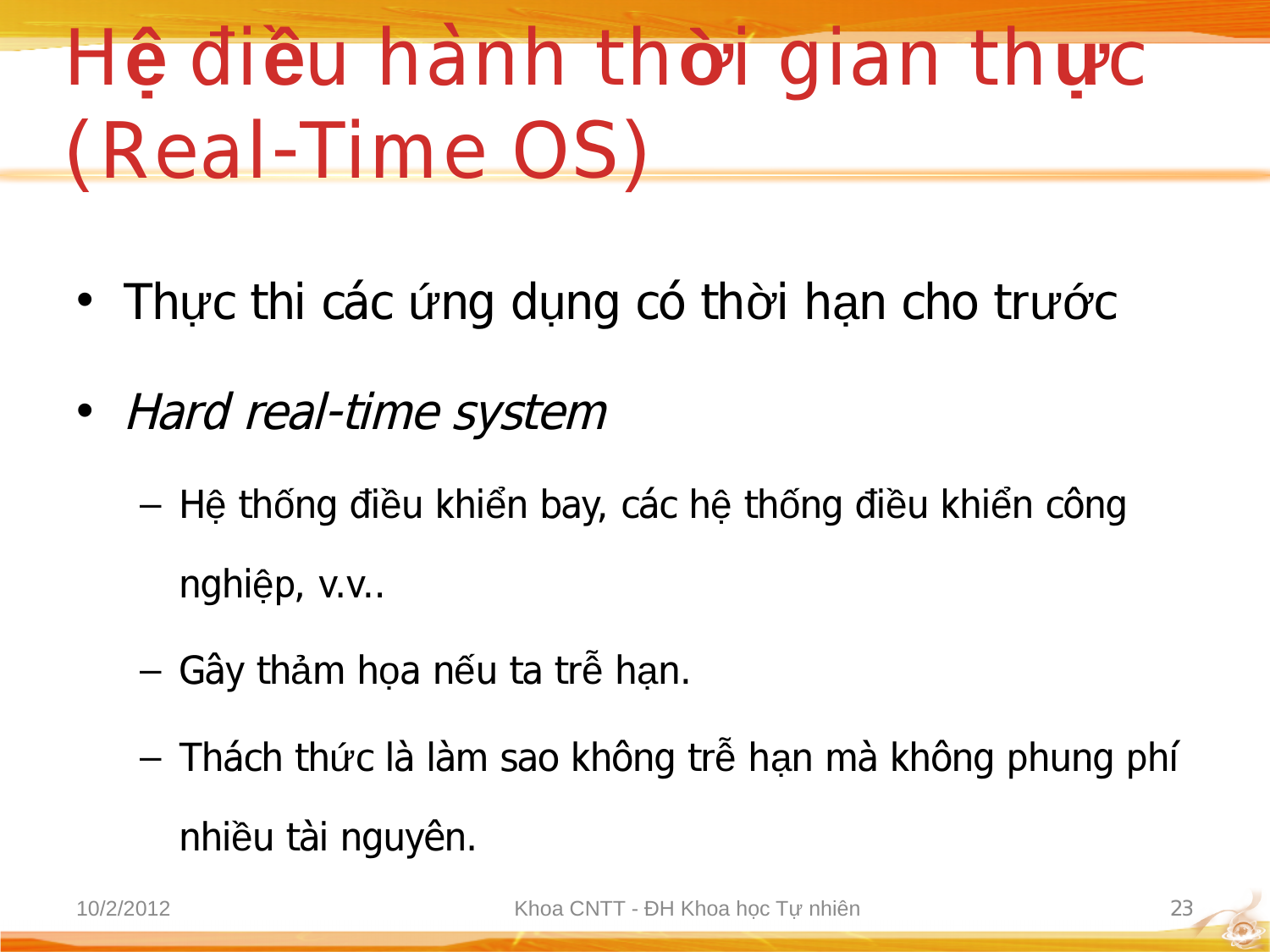

# Hệ điều hành thời gian thực (Real-Time OS)
Thực thi các ứng dụng có thời hạn cho trước
Hard real-time system
Hệ thống điều khiển bay, các hệ thống điều khiển công nghiệp, v.v..
Gây thảm họa nếu ta trễ hạn.
Thách thức là làm sao không trễ hạn mà không phung phí nhiều tài nguyên.
10/2/2012
Khoa CNTT - ĐH Khoa học Tự nhiên
23